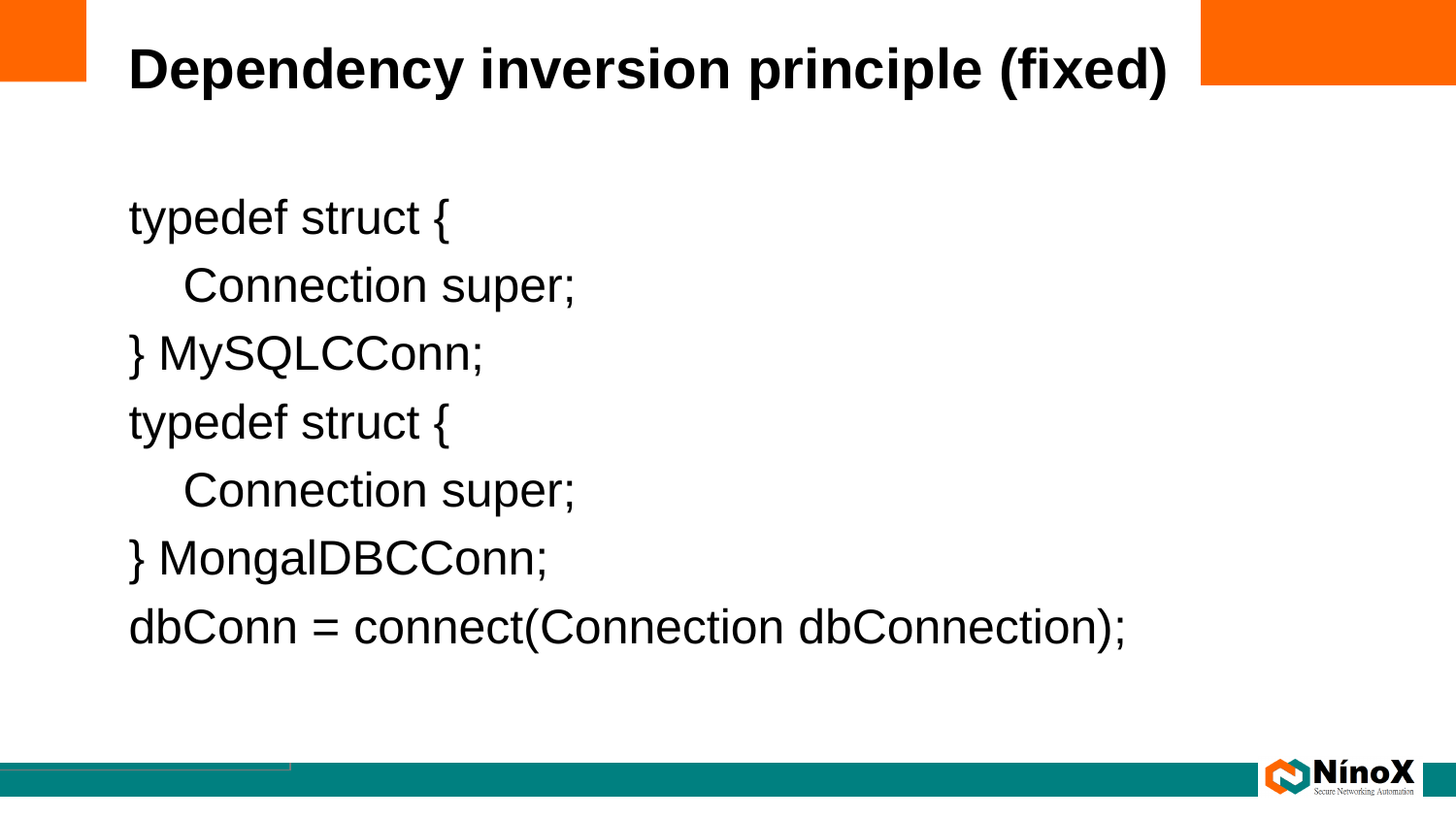

# Dependency inversion principle (fixed)
typedef struct {
    Connection super;
} MySQLCConn;
typedef struct {
    Connection super;
} MongalDBCConn;
dbConn = connect(Connection dbConnection);